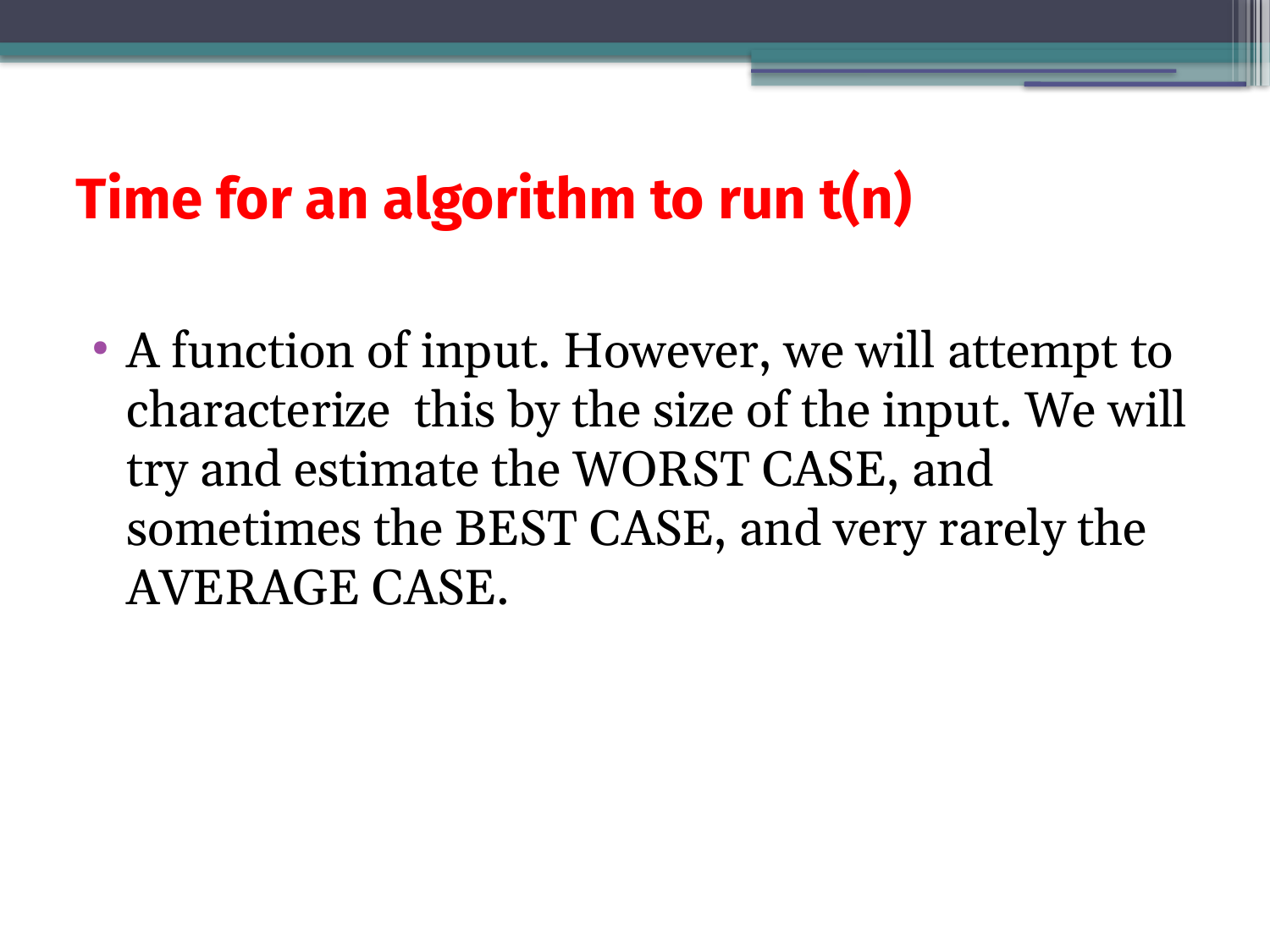

Time for an algorithm to run t(n)
A function of input. However, we will attempt to characterize  this by the size of the input. We will try and estimate the WORST CASE, and sometimes the BEST CASE, and very rarely the AVERAGE CASE.